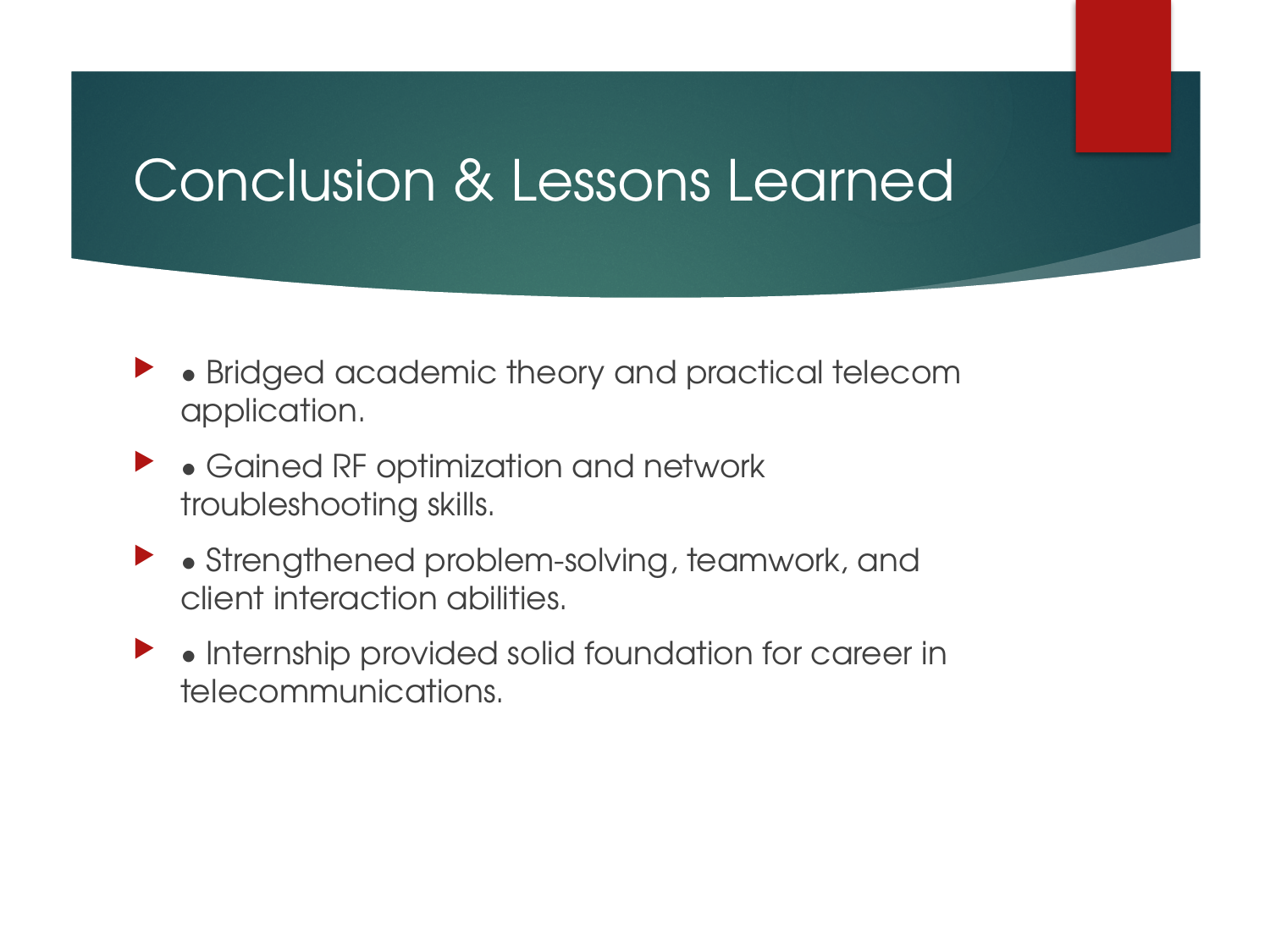

# Conclusion & Lessons Learned
• Bridged academic theory and practical telecom application.
• Gained RF optimization and network troubleshooting skills.
• Strengthened problem-solving, teamwork, and client interaction abilities.
• Internship provided solid foundation for career in telecommunications.